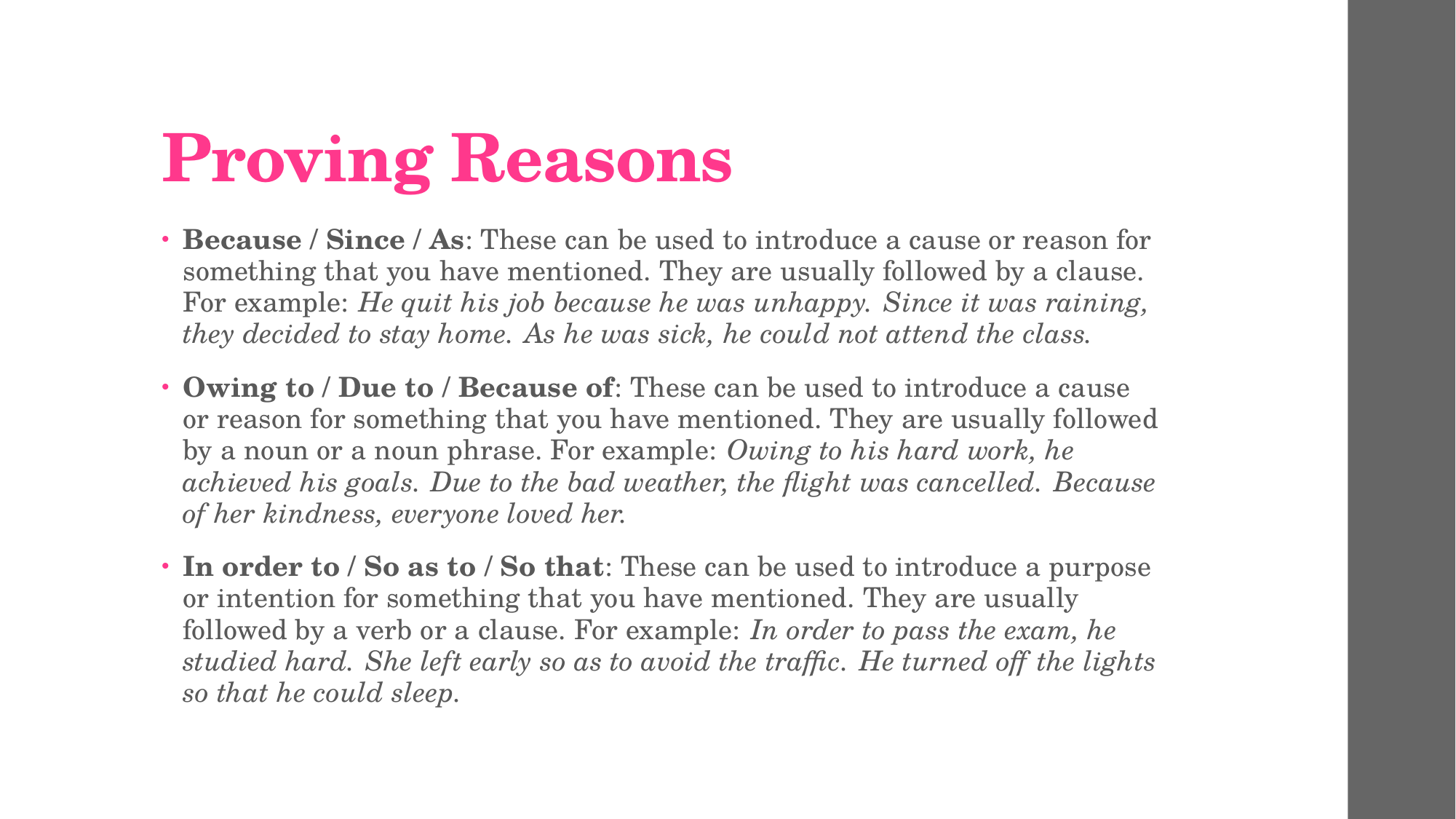

# Proving Reasons
Because / Since / As: These can be used to introduce a cause or reason for something that you have mentioned. They are usually followed by a clause. For example: He quit his job because he was unhappy. Since it was raining, they decided to stay home. As he was sick, he could not attend the class.
Owing to / Due to / Because of: These can be used to introduce a cause or reason for something that you have mentioned. They are usually followed by a noun or a noun phrase. For example: Owing to his hard work, he achieved his goals. Due to the bad weather, the flight was cancelled. Because of her kindness, everyone loved her.
In order to / So as to / So that: These can be used to introduce a purpose or intention for something that you have mentioned. They are usually followed by a verb or a clause. For example: In order to pass the exam, he studied hard. She left early so as to avoid the traffic. He turned off the lights so that he could sleep.